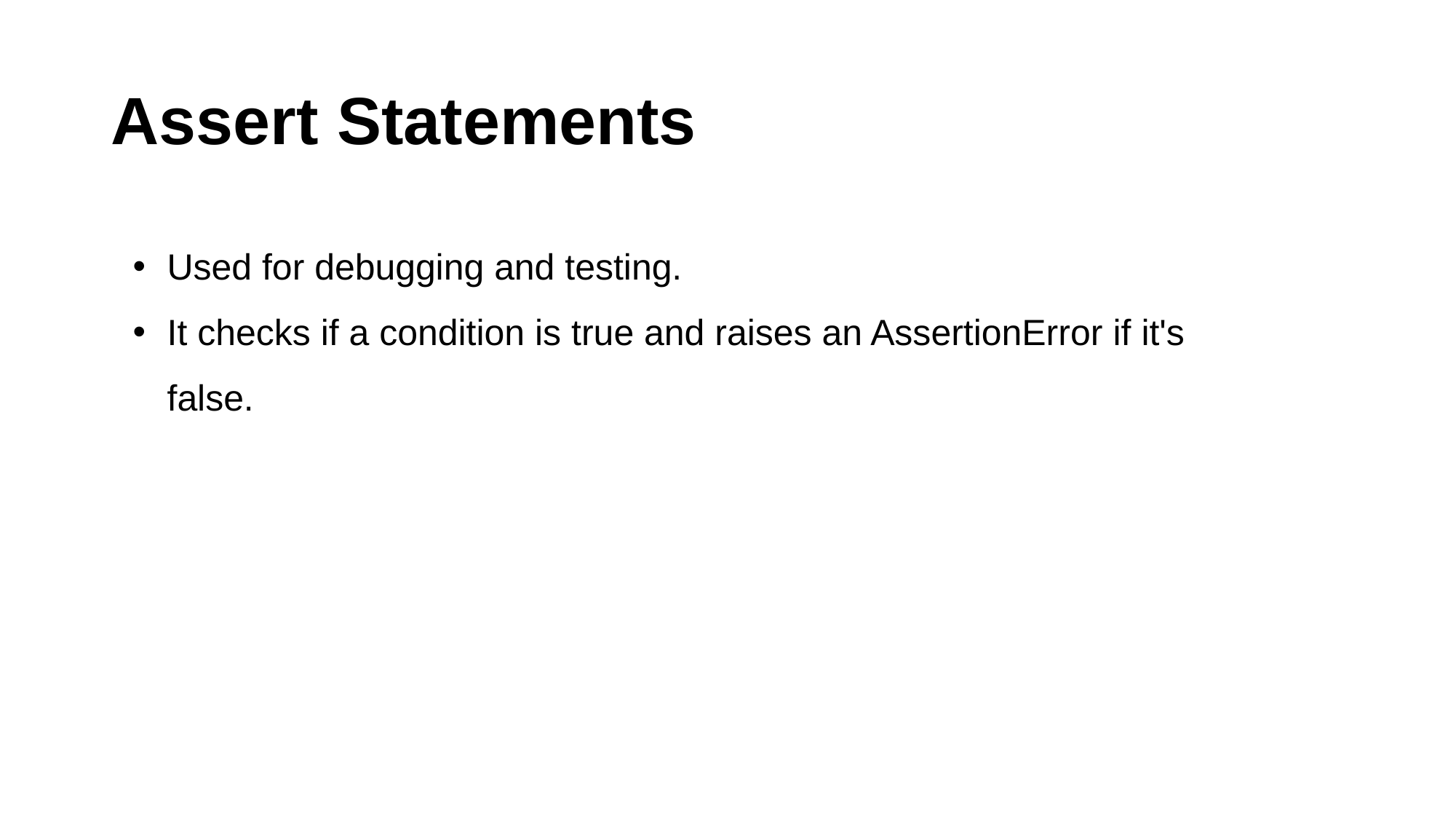

# Assert Statements
Used for debugging and testing.
It checks if a condition is true and raises an AssertionError if it's false.